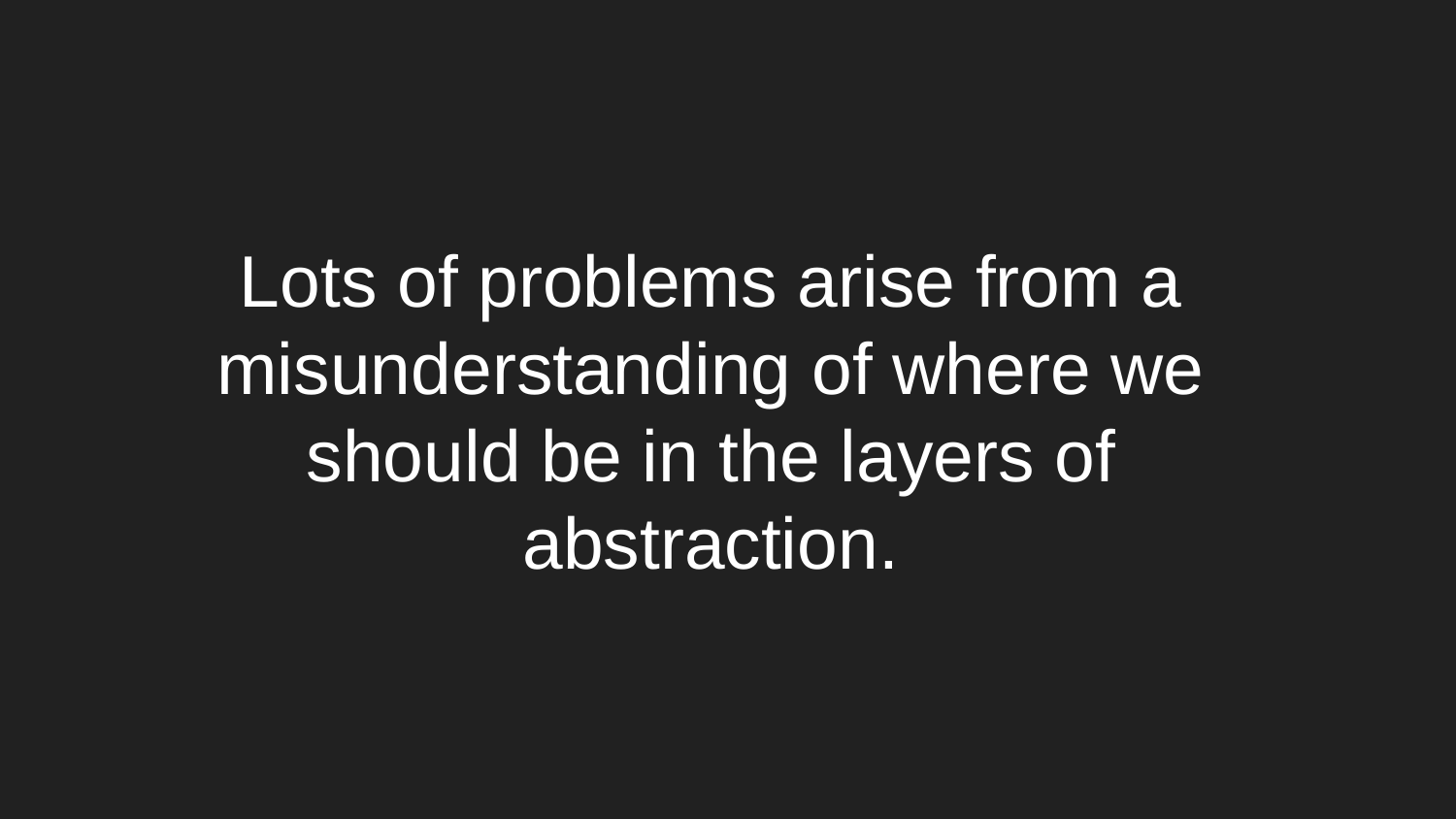

# Lots of problems arise from a misunderstanding of where we should be in the layers of abstraction.